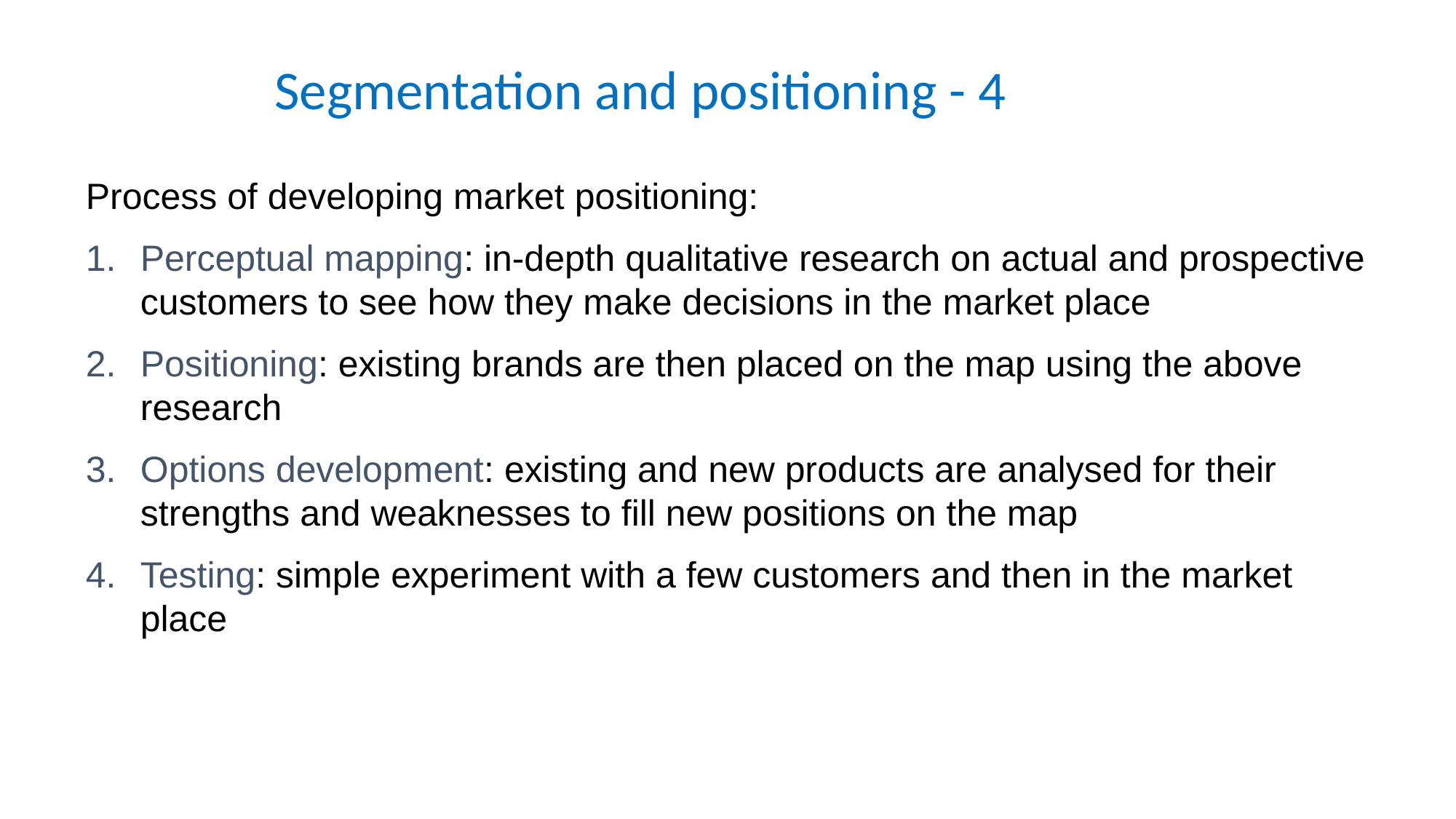

# Segmentation and positioning - 4
Process of developing market positioning:
Perceptual mapping: in-depth qualitative research on actual and prospective customers to see how they make decisions in the market place
Positioning: existing brands are then placed on the map using the above research
Options development: existing and new products are analysed for their strengths and weaknesses to fill new positions on the map
Testing: simple experiment with a few customers and then in the market place